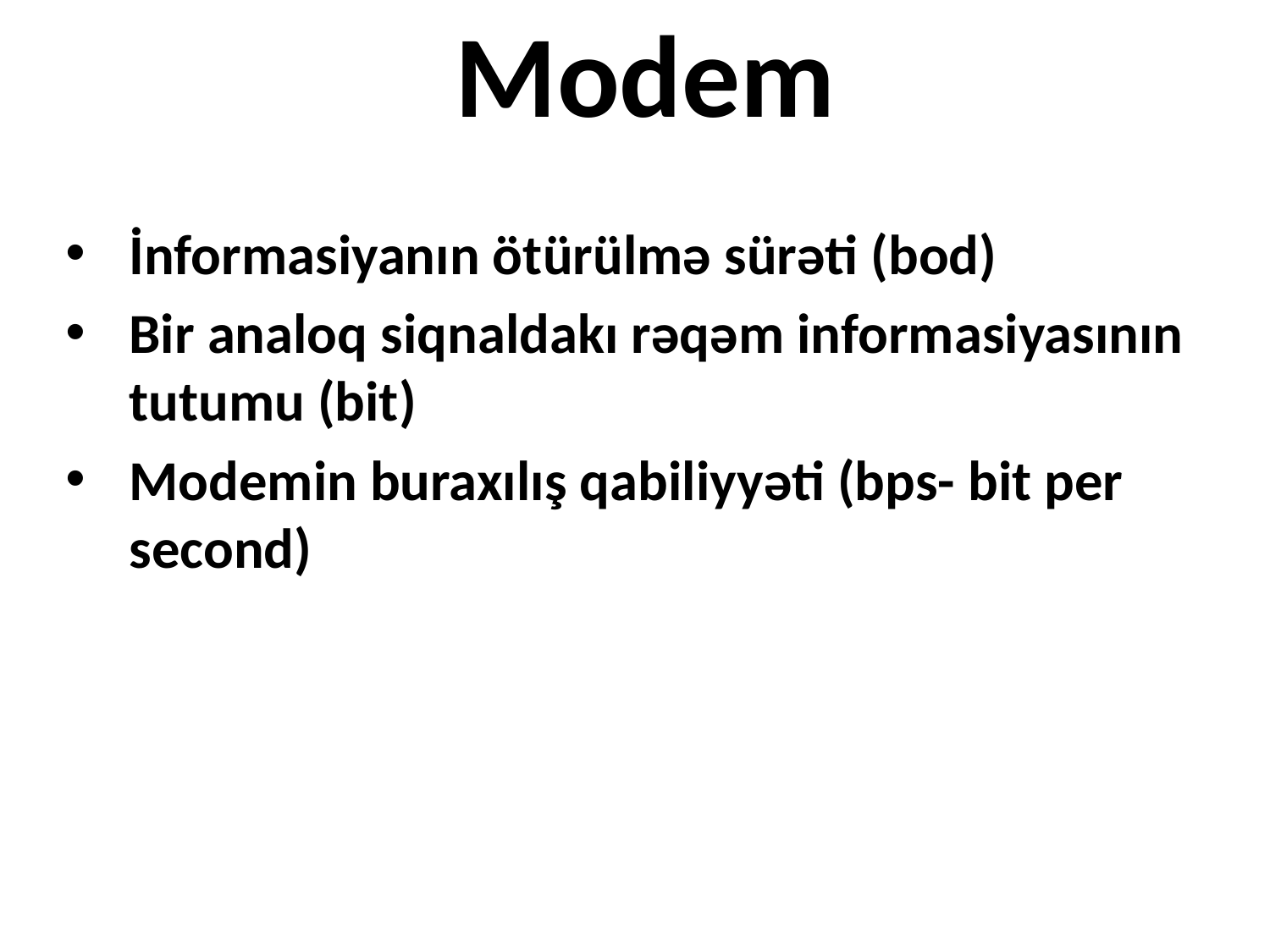

# Modem
İnformasiyanın ötürülmə sürəti (bod)
Bir analoq siqnaldakı rəqəm informasiyasının tutumu (bit)
Modemin buraxılış qabiliyyəti (bps- bit per second)